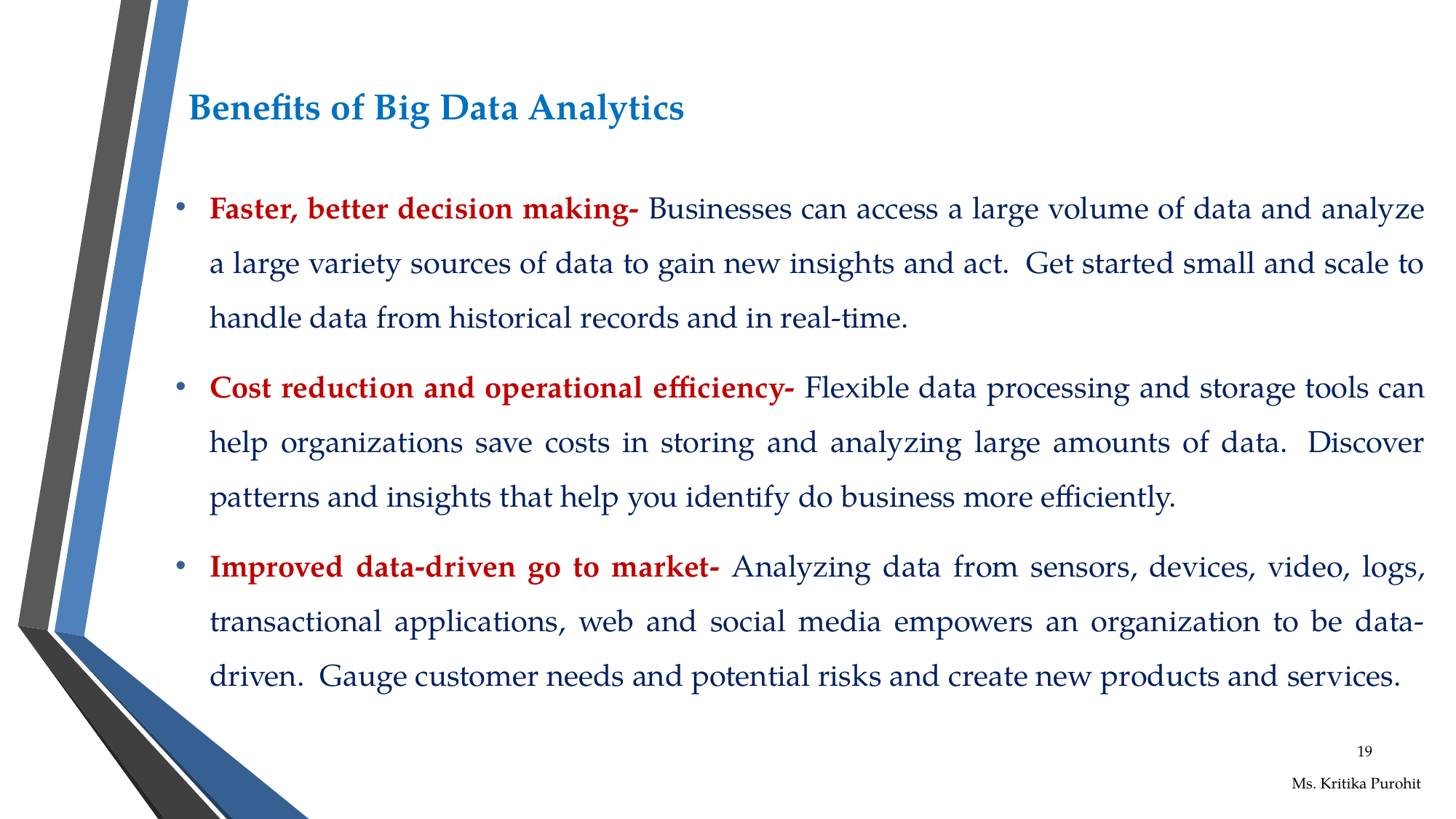

# Benefits of Big Data Analytics
Faster, better decision making- Businesses can access a large volume of data and analyze a large variety sources of data to gain new insights and act.  Get started small and scale to handle data from historical records and in real-time.
Cost reduction and operational efficiency- Flexible data processing and storage tools can help organizations save costs in storing and analyzing large amounts of data.  Discover patterns and insights that help you identify do business more efficiently.
Improved data-driven go to market- Analyzing data from sensors, devices, video, logs, transactional applications, web and social media empowers an organization to be data-driven.  Gauge customer needs and potential risks and create new products and services.

19
Ms. Kritika Purohit